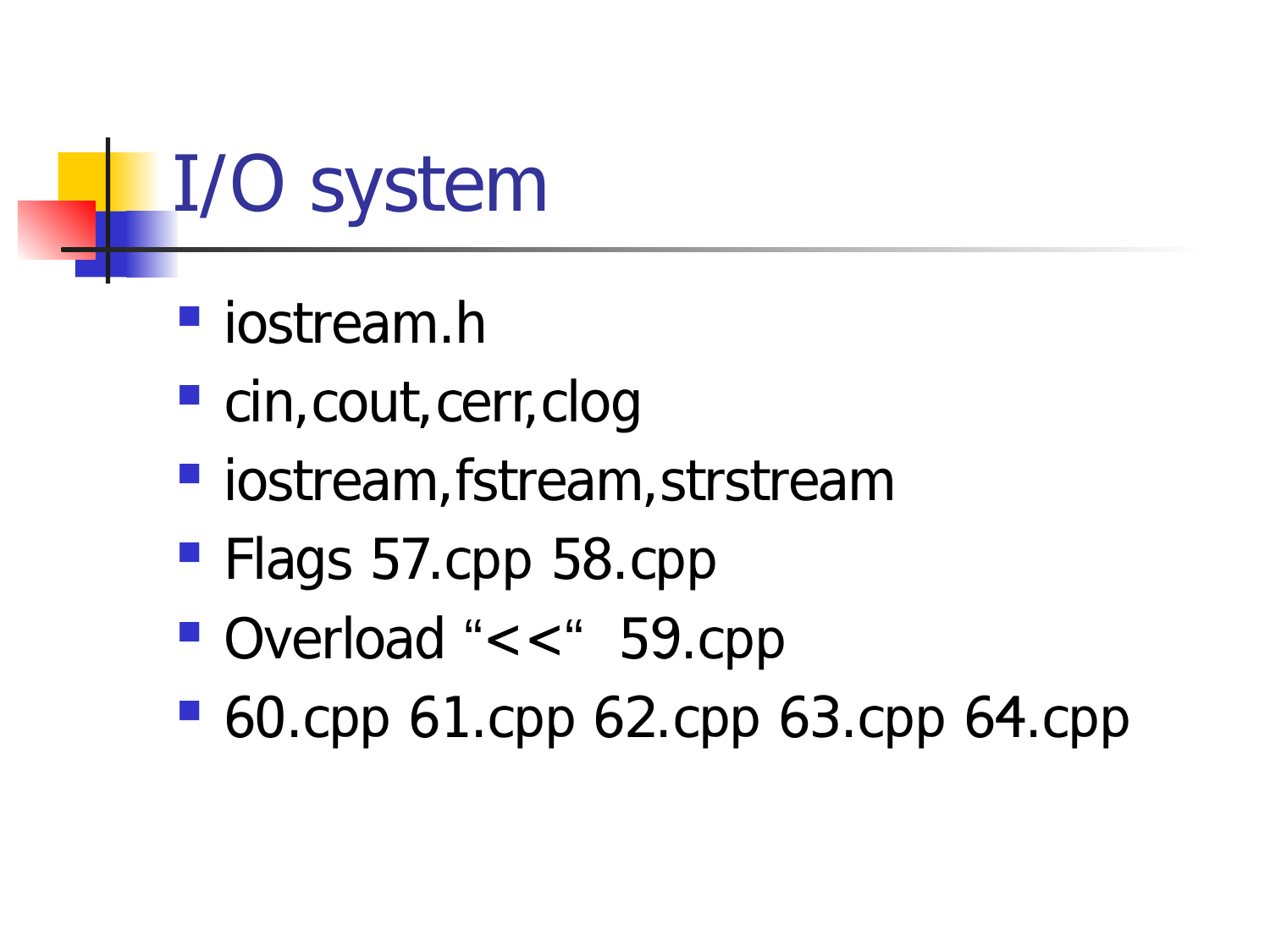

# I/O system
iostream.h
cin,cout,cerr,clog
iostream,fstream,strstream
Flags 57.cpp 58.cpp
Overload “<<“  59.cpp
60.cpp 61.cpp 62.cpp 63.cpp 64.cpp